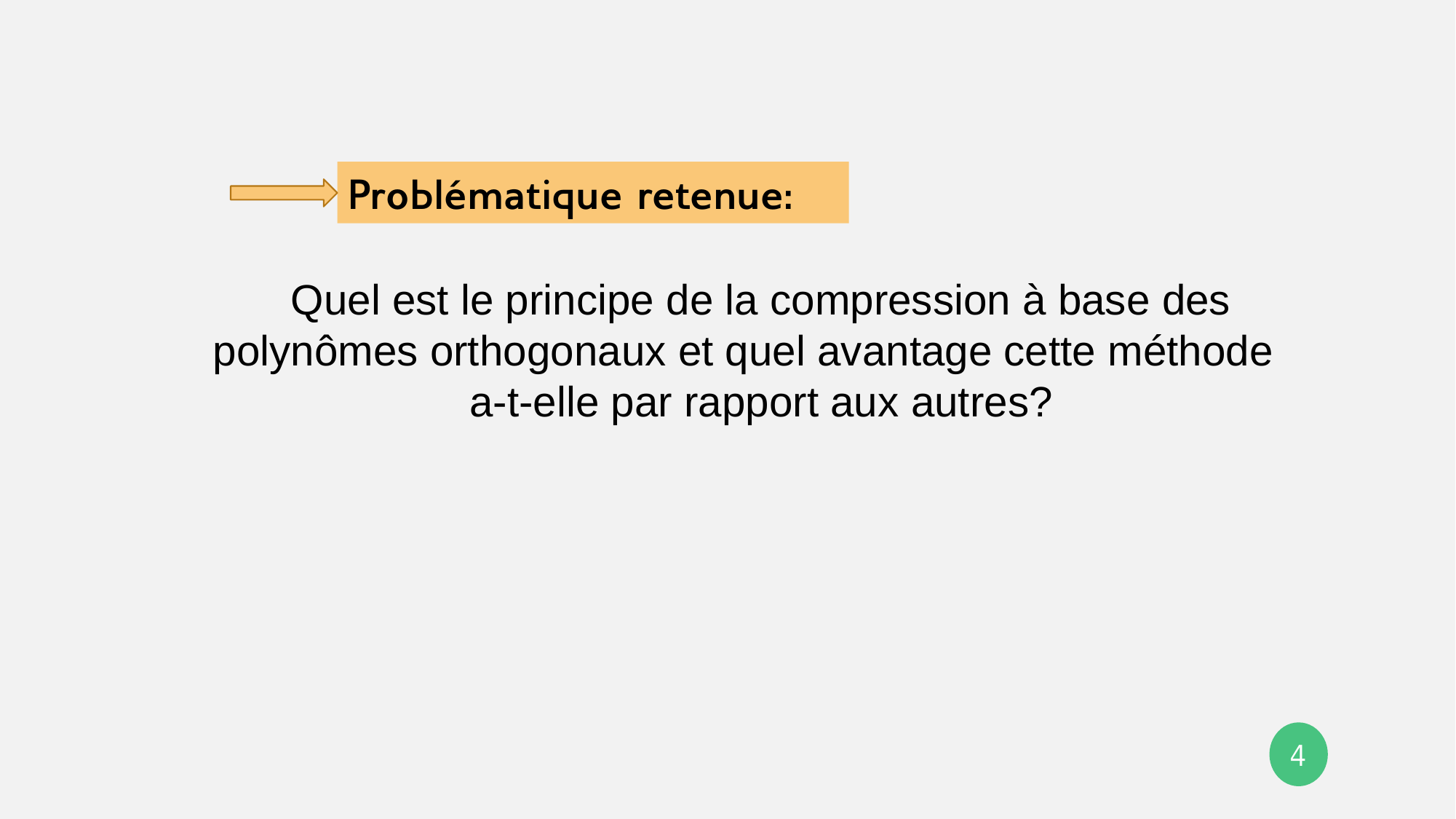

Problématique retenue:

Quel est le principe de la compression à base des polynômes orthogonaux et quel avantage cette méthode    a-t-elle par rapport aux autres?
4